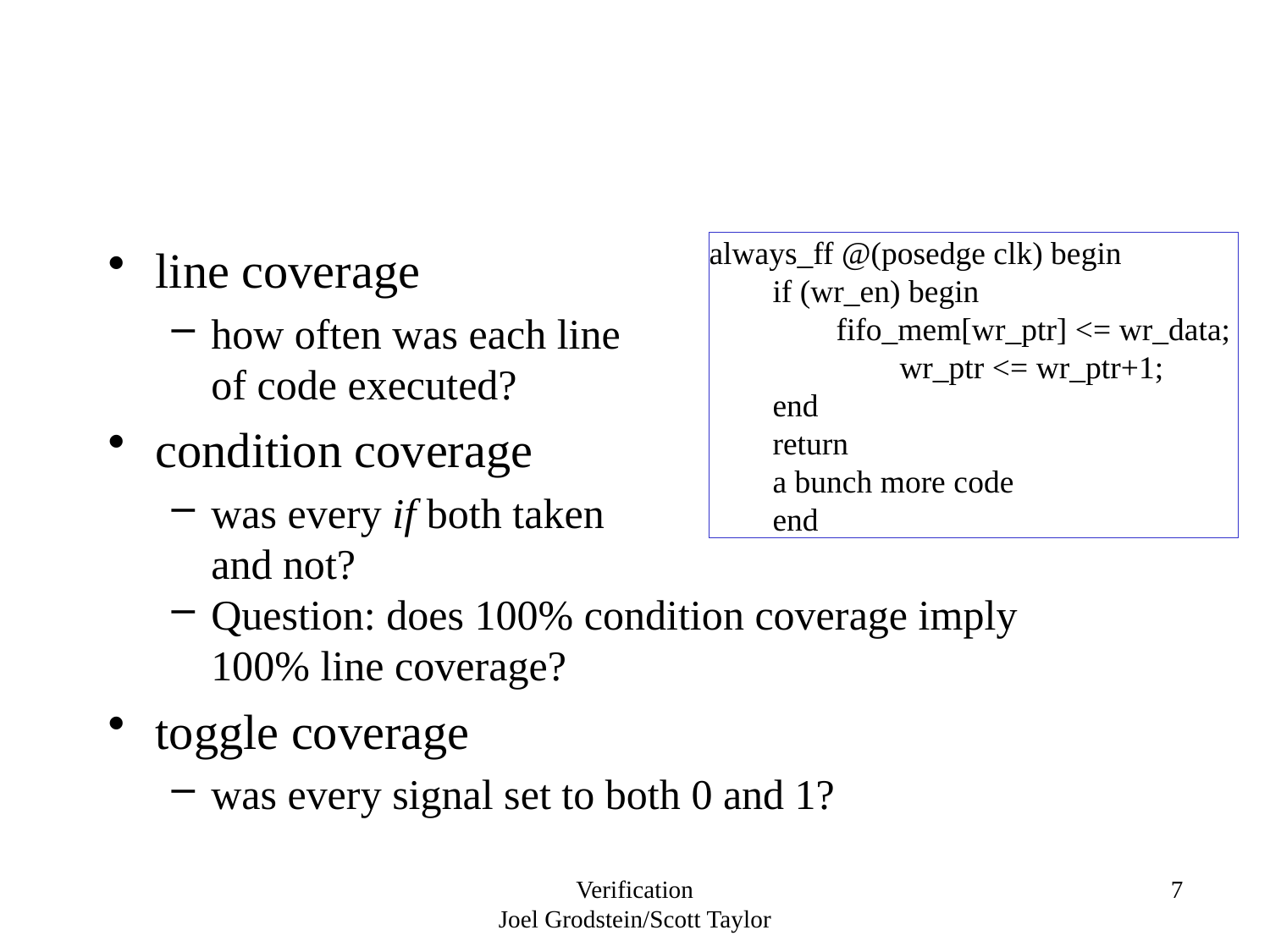

#
line coverage
how often was each line of code executed?
condition coverage
was every if both taken and not?

always_ff @(posedge clk) begin
if (wr_en) begin
fifo_mem[wr_ptr] <= wr_data;
	wr_ptr <= wr_ptr+1;
end
return
a bunch more code
end
Question: does 100% condition coverage imply 100% line coverage?
toggle coverage
was every signal set to both 0 and 1?
Verification
Joel Grodstein/Scott Taylor